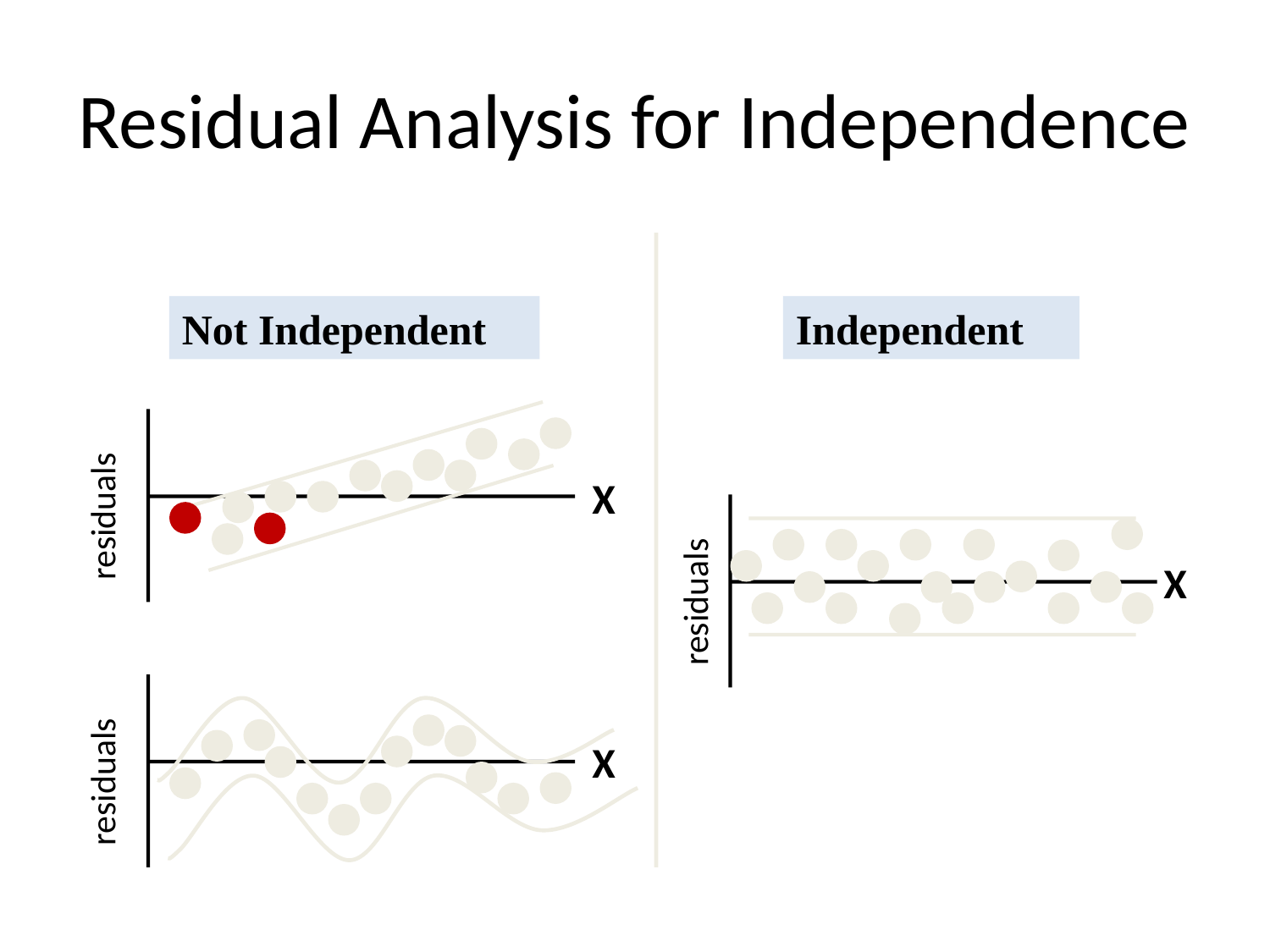

# Residual Analysis for Independence

Not Independent
Independent

X

residuals

X
residuals

X

residuals